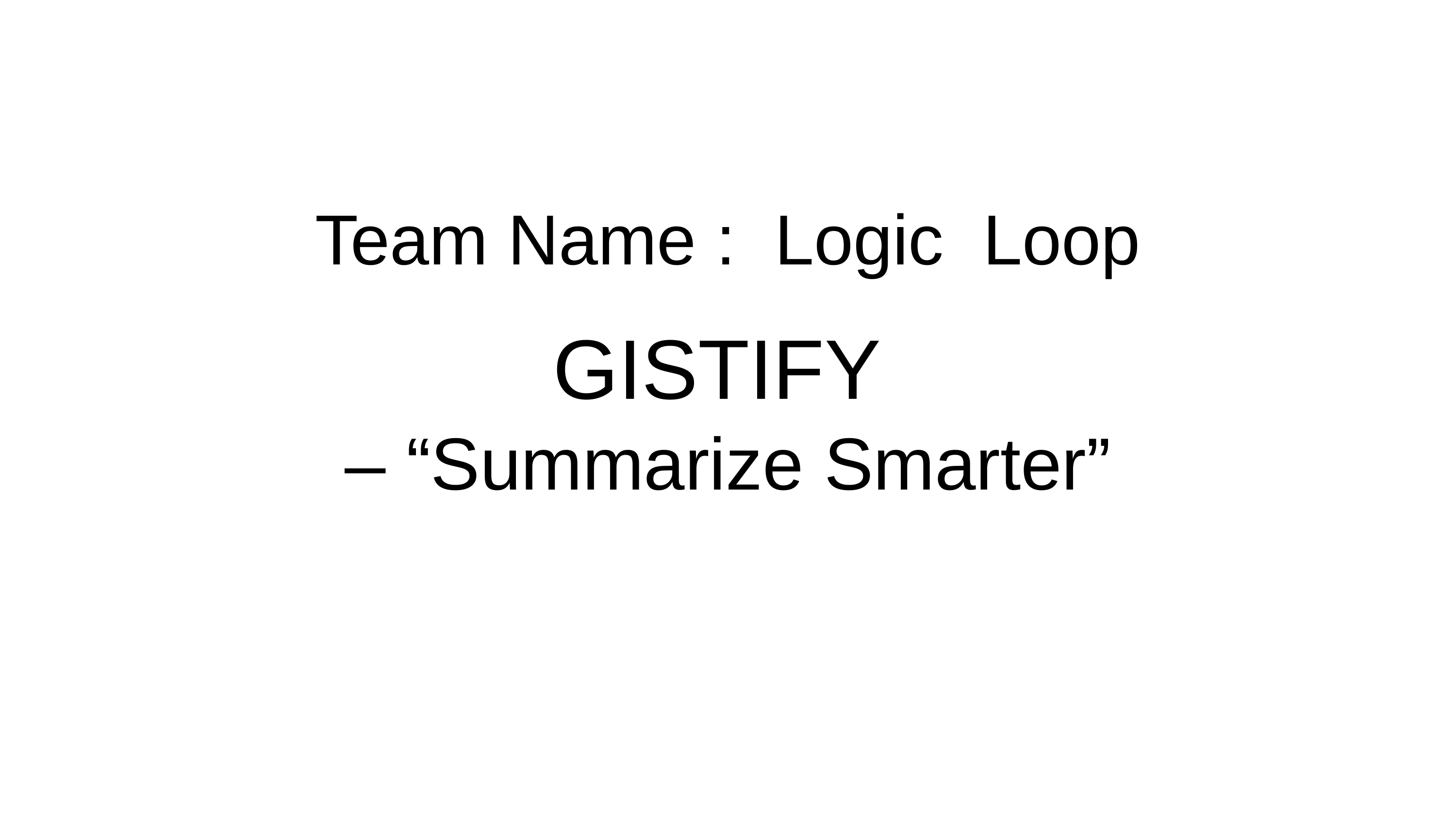

Team Name :  Logic  Loop
GISTIFY
– “Summarize Smarter”